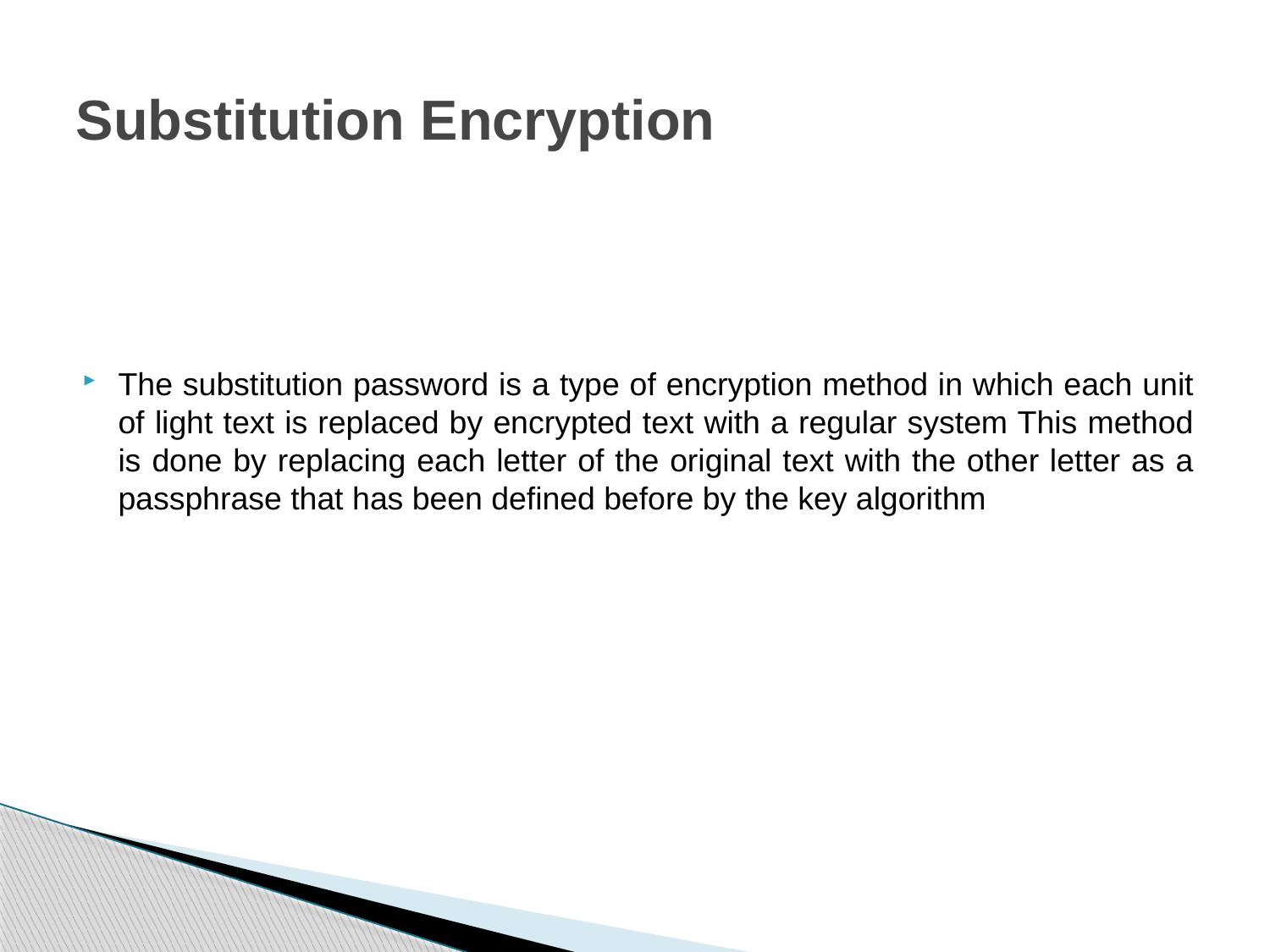

# Substitution Encryption

The substitution password is a type of encryption method in which each unit of light text is replaced by encrypted text with a regular system This method is done by replacing each letter of the original text with the other letter as a passphrase that has been defined before by the key algorithm